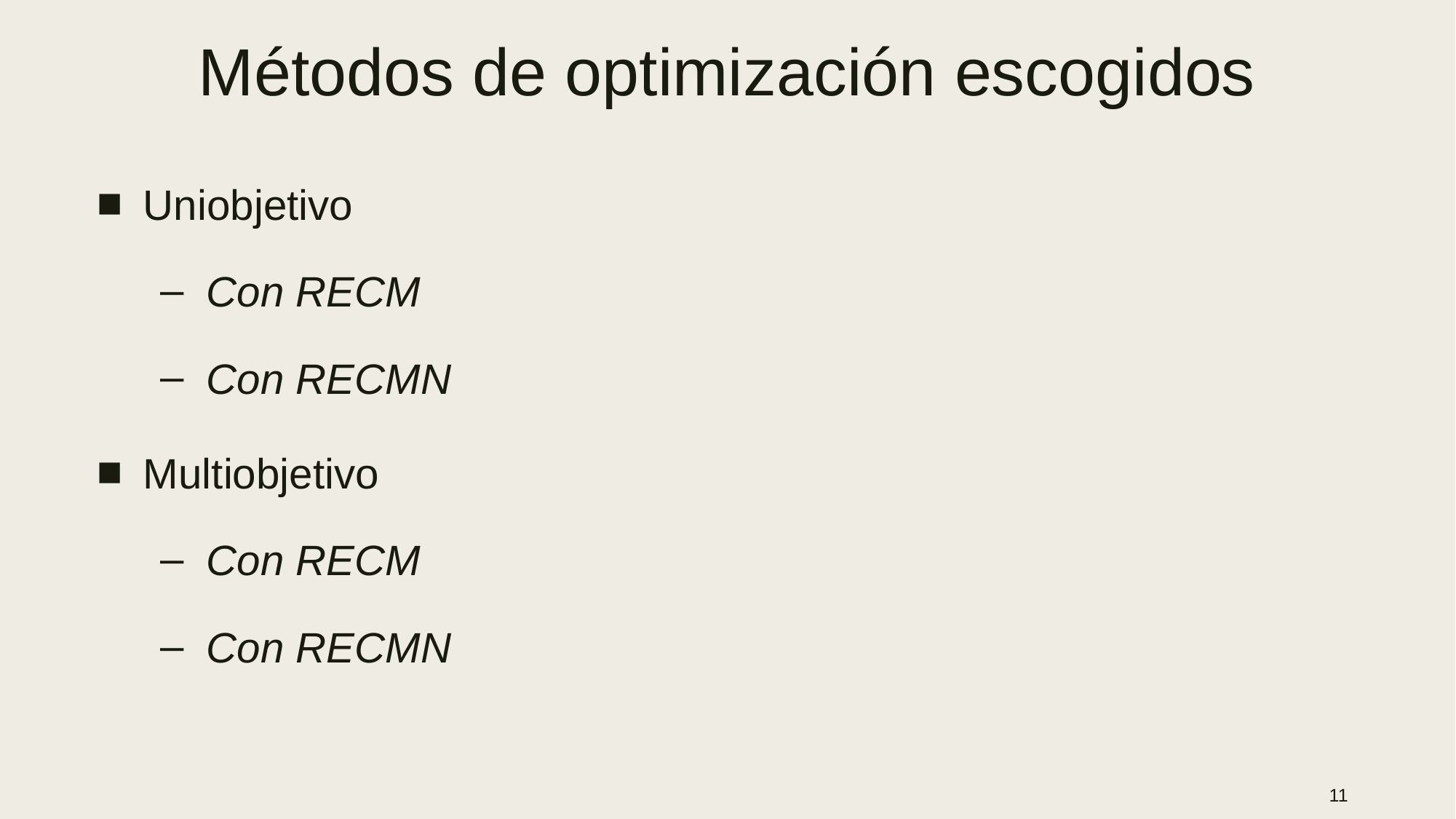

# Métodos de optimización escogidos
Uniobjetivo
Con RECM
Con RECMN
Multiobjetivo
Con RECM
Con RECMN
11